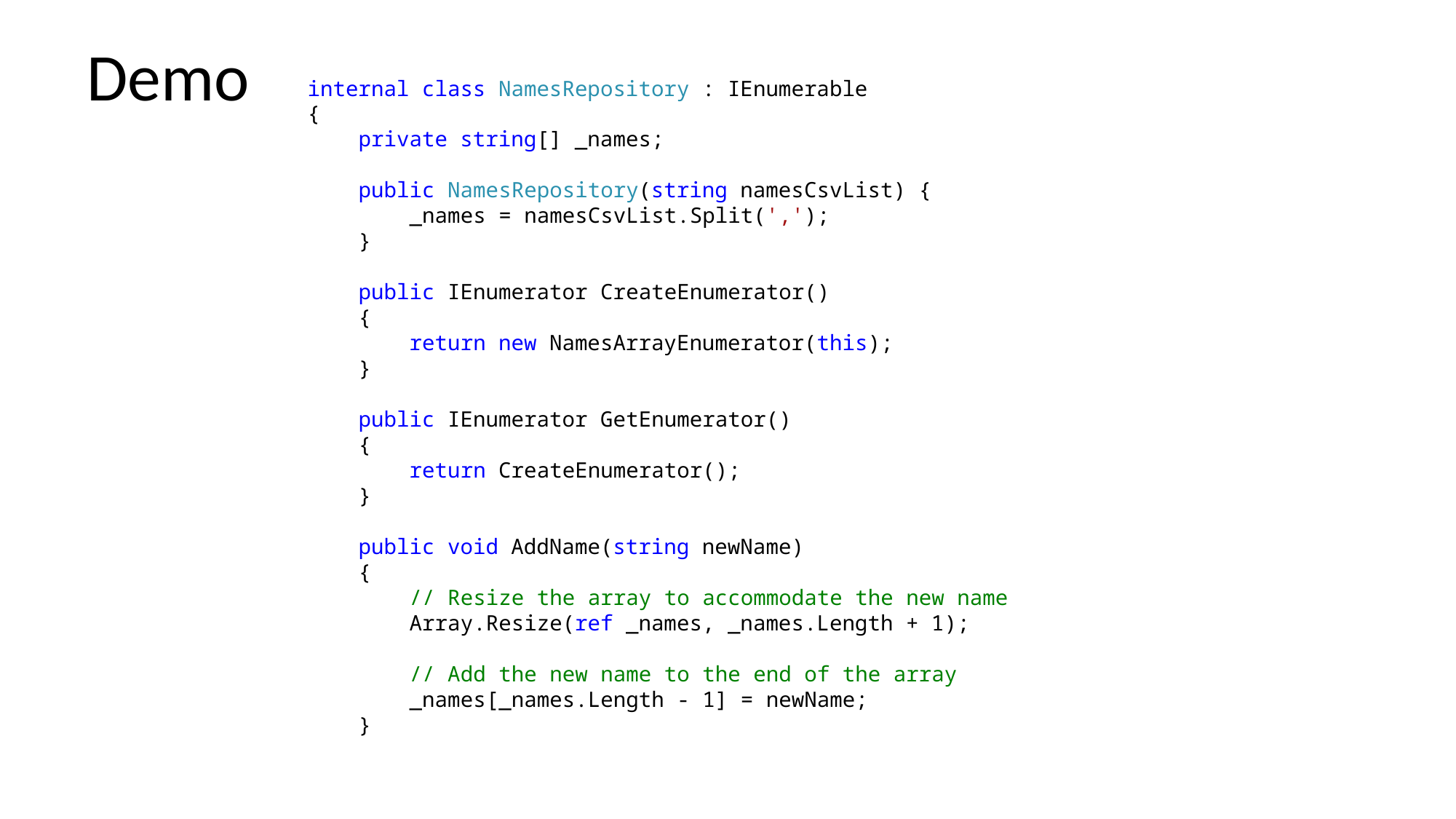

# Demo
internal class NamesRepository : IEnumerable
{
    private string[] _names;

    public NamesRepository(string namesCsvList) {
        _names = namesCsvList.Split(',');
    }

    public IEnumerator CreateEnumerator()
    {
        return new NamesArrayEnumerator(this);
    }

    public IEnumerator GetEnumerator()
    {
        return CreateEnumerator();
    }

    public void AddName(string newName)
    {
        // Resize the array to accommodate the new name
        Array.Resize(ref _names, _names.Length + 1);

        // Add the new name to the end of the array
        _names[_names.Length - 1] = newName;
    }